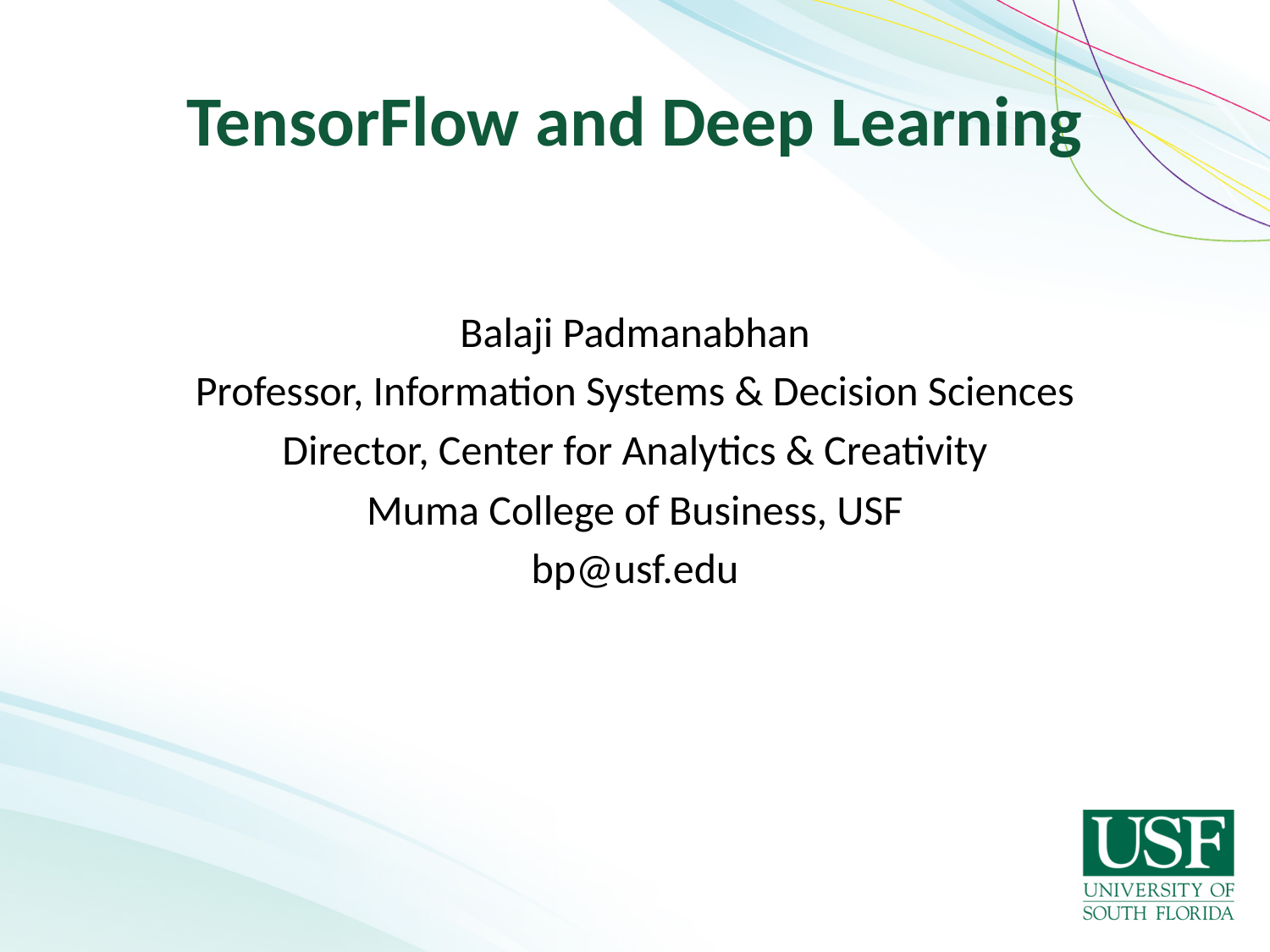

# TensorFlow and Deep Learning

Balaji Padmanabhan
Professor, Information Systems & Decision Sciences
Director, Center for Analytics & Creativity
Muma College of Business, USF
bp@usf.edu